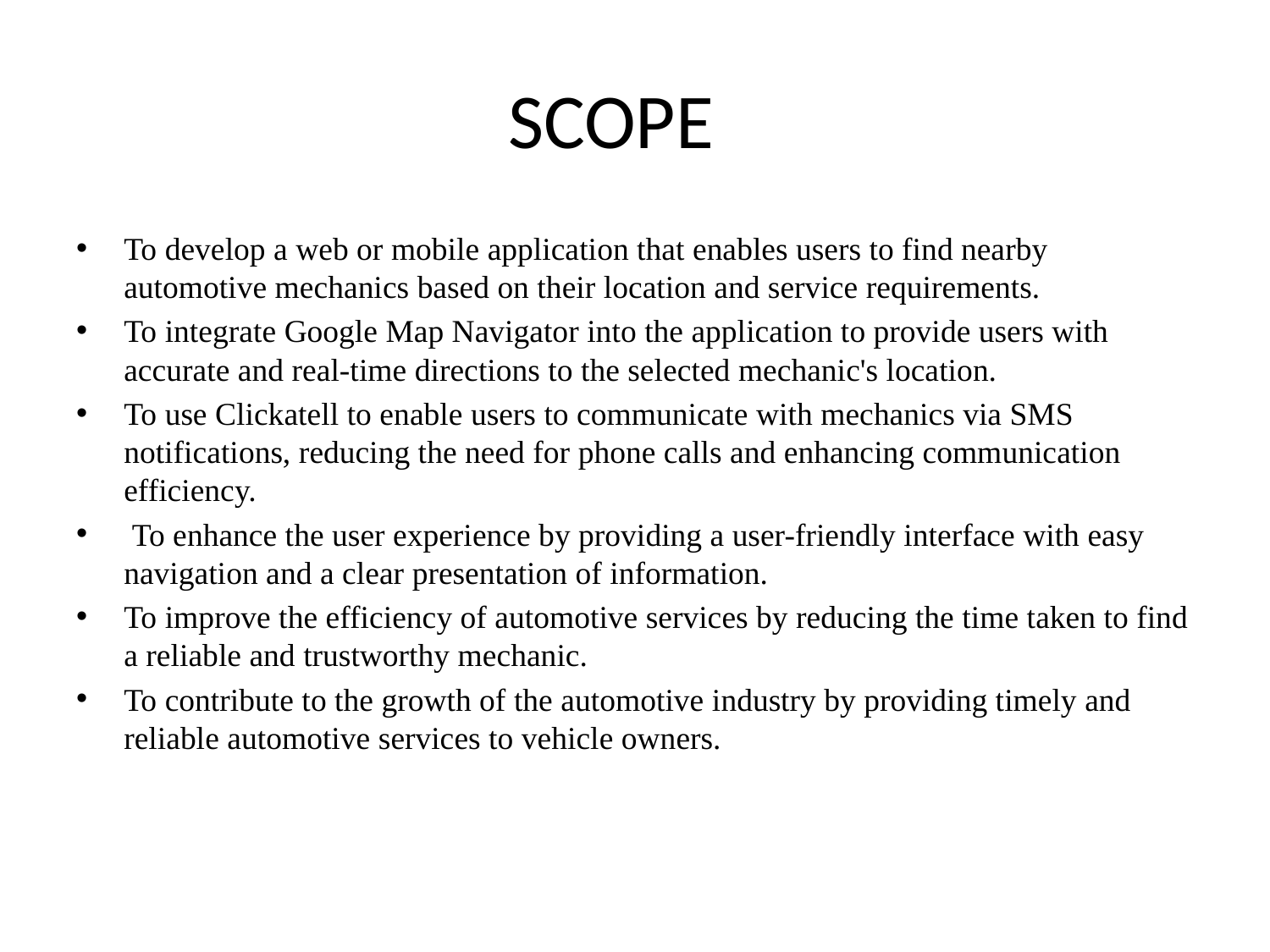

# SCOPE
To develop a web or mobile application that enables users to find nearby automotive mechanics based on their location and service requirements.
To integrate Google Map Navigator into the application to provide users with accurate and real-time directions to the selected mechanic's location.
To use Clickatell to enable users to communicate with mechanics via SMS notifications, reducing the need for phone calls and enhancing communication efficiency.
 To enhance the user experience by providing a user-friendly interface with easy navigation and a clear presentation of information.
To improve the efficiency of automotive services by reducing the time taken to find a reliable and trustworthy mechanic.
To contribute to the growth of the automotive industry by providing timely and reliable automotive services to vehicle owners.